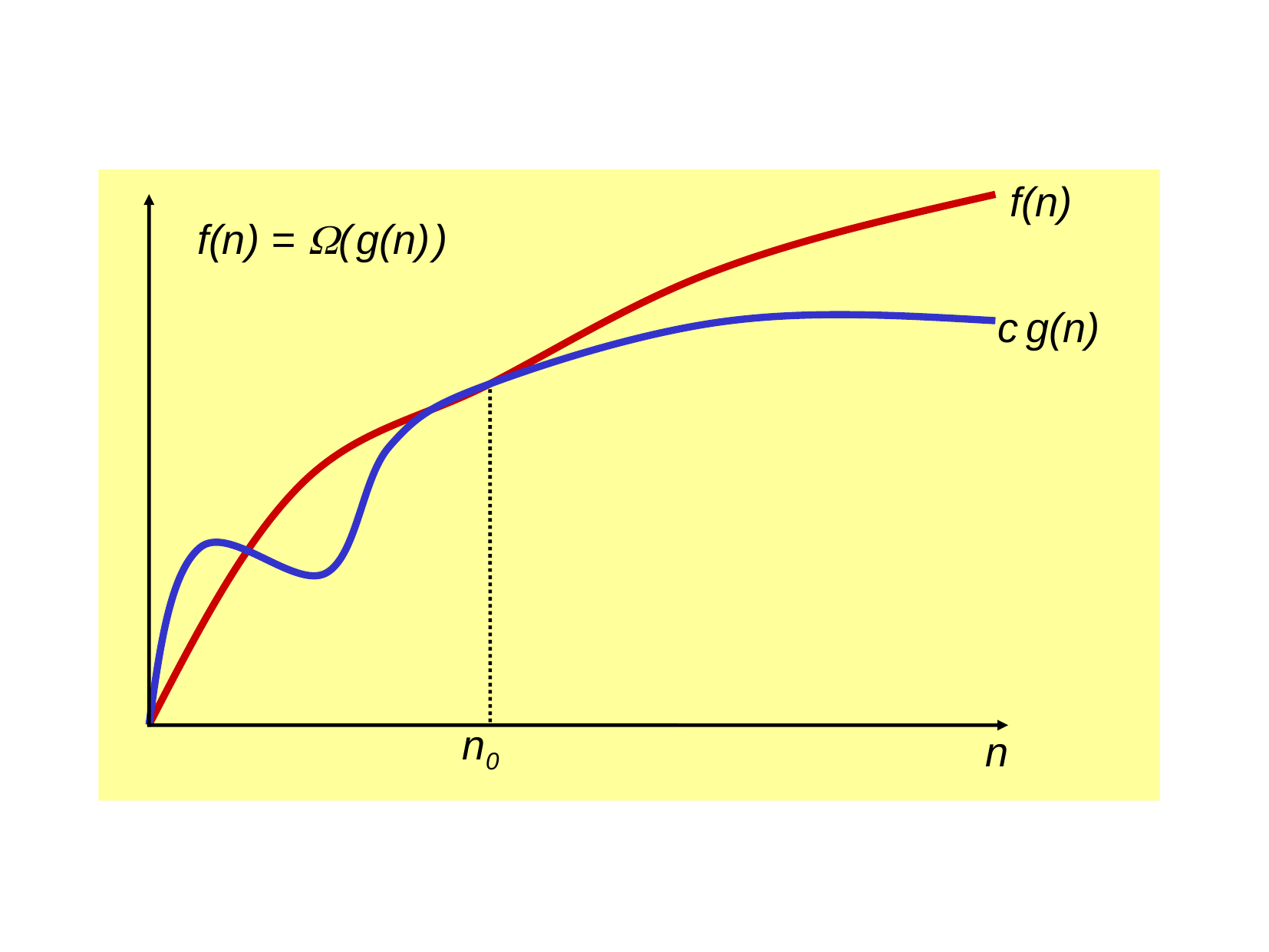

f(n)

f(n) = Ω( g(n) )
c g(n)

n0
n